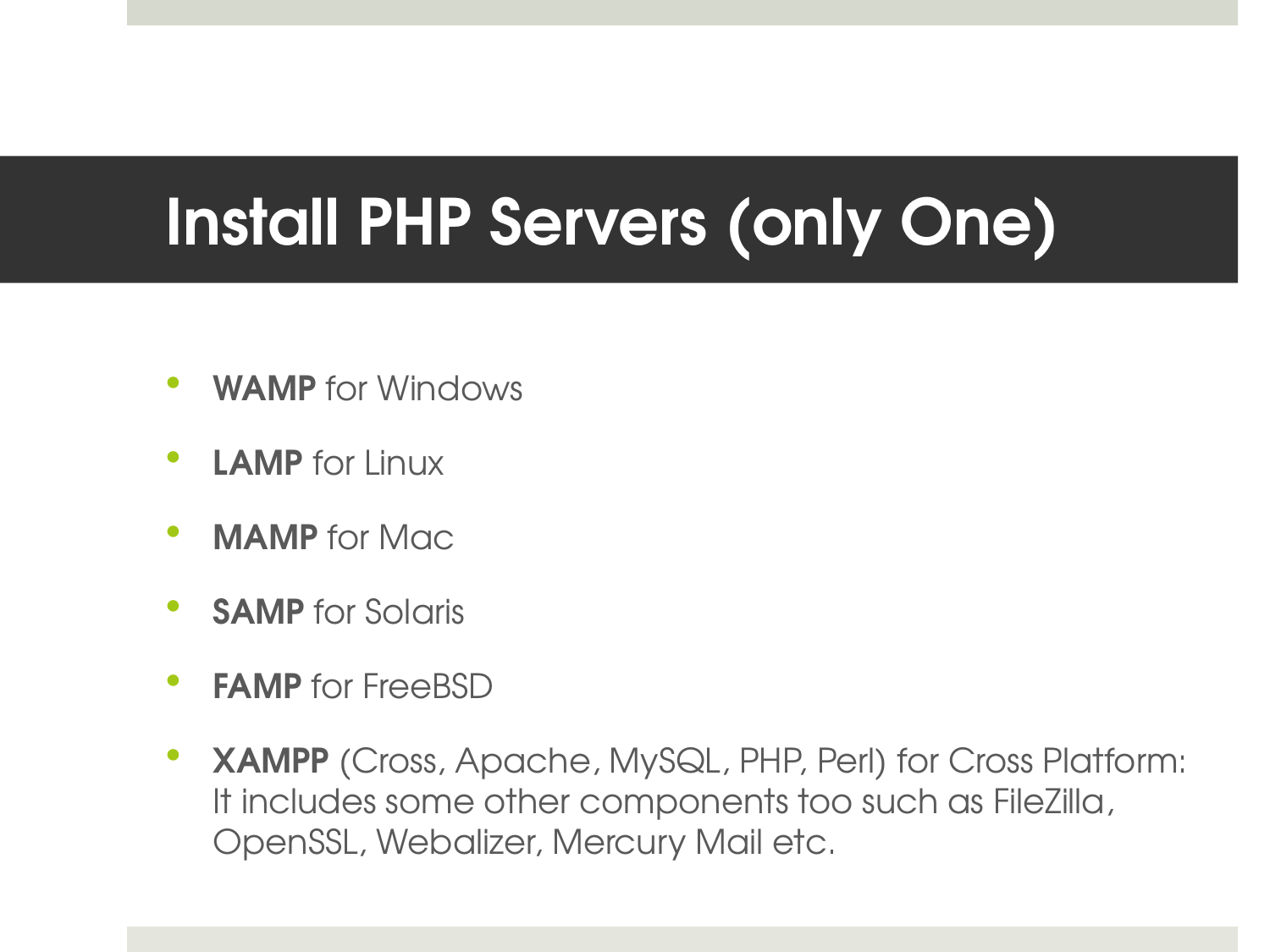

# Install PHP Servers (only One)
WAMP for Windows
LAMP for Linux
MAMP for Mac
SAMP for Solaris
FAMP for FreeBSD
XAMPP (Cross, Apache, MySQL, PHP, Perl) for Cross Platform: It includes some other components too such as FileZilla, OpenSSL, Webalizer, Mercury Mail etc.